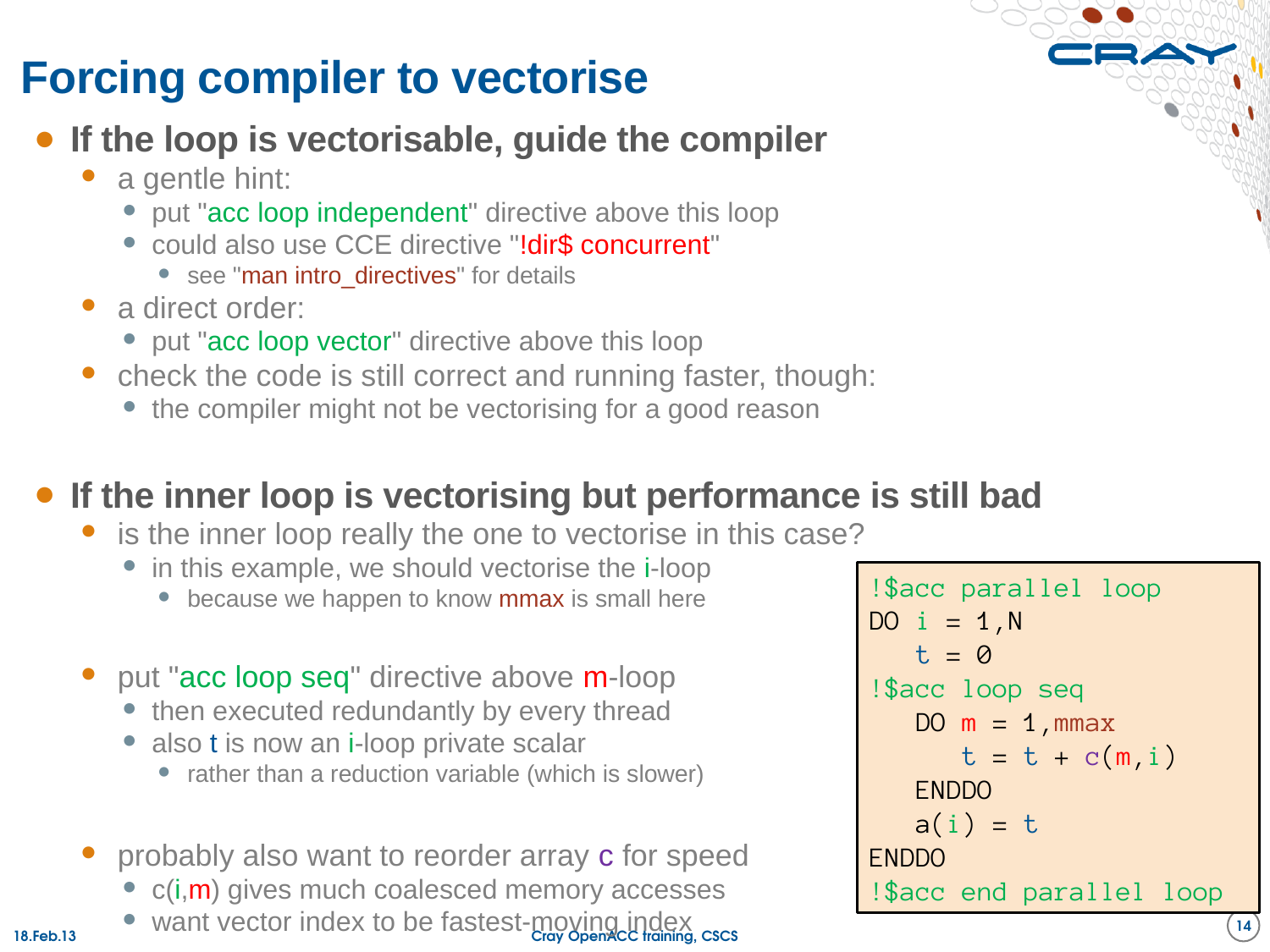

# Forcing compiler to vectorise
If the loop is vectorisable, guide the compiler
a gentle hint:
put "acc loop independent" directive above this loop
could also use CCE directive "!dir$ concurrent"
see "man intro_directives" for details
a direct order:
put "acc loop vector" directive above this loop
check the code is still correct and running faster, though:
the compiler might not be vectorising for a good reason

If the inner loop is vectorising but performance is still bad
is the inner loop really the one to vectorise in this case?
in this example, we should vectorise the i-loop
because we happen to know mmax is small here

put "acc loop seq" directive above m-loop
then executed redundantly by every thread
also t is now an i-loop private scalar
rather than a reduction variable (which is slower)

probably also want to reorder array c for speed
c(i,m) gives much coalesced memory accesses
want vector index to be fastest-moving index

!$acc parallel loop
DO i = 1,N
   t = 0
!$acc loop seq
   DO m = 1,mmax
      t = t + c(m,i)
   ENDDO
   a(i) = t
ENDDO
!$acc end parallel loop
14
18.Feb.13
Cray OpenACC training, CSCS